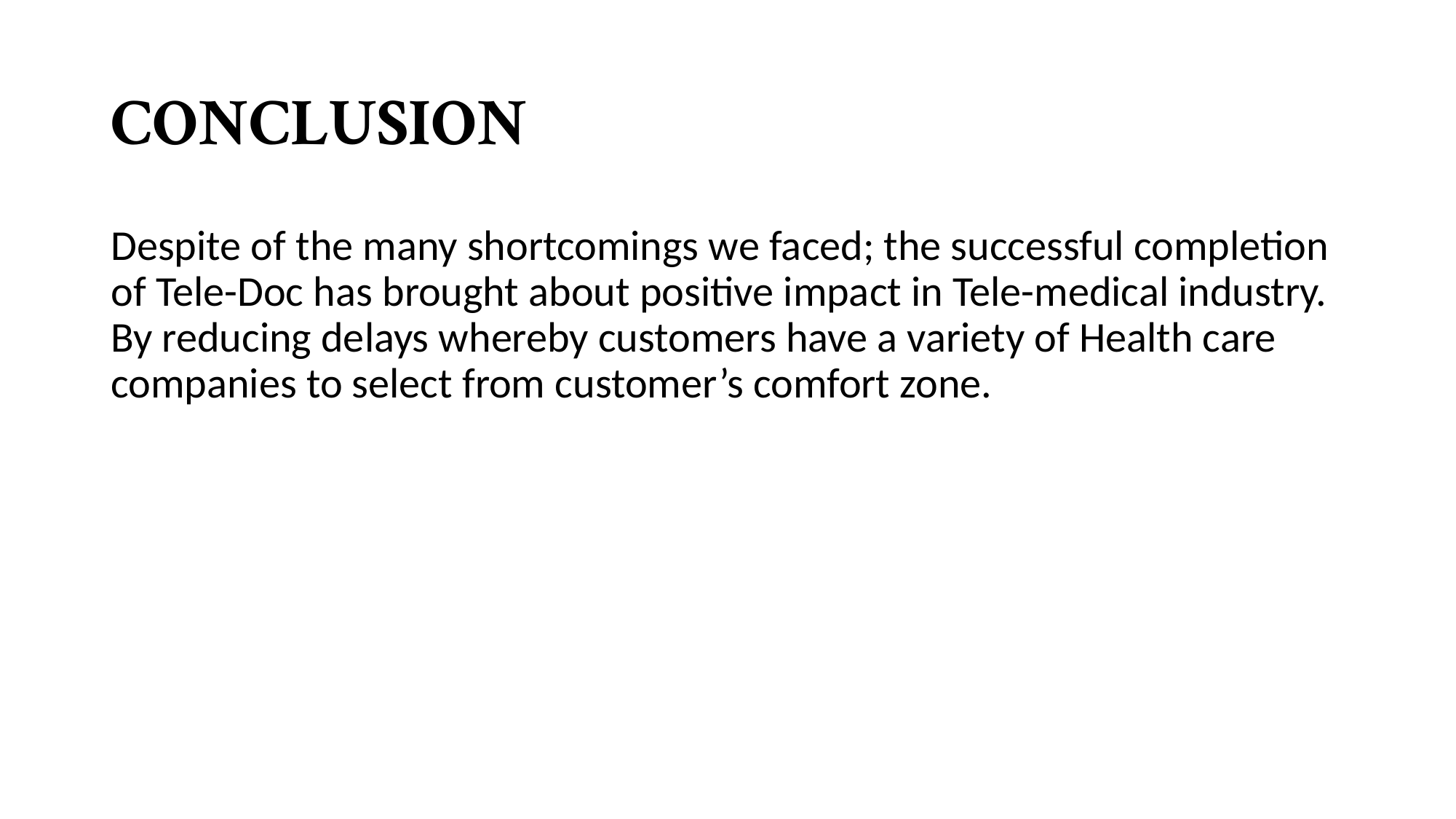

# CONCLUSION
Despite of the many shortcomings we faced; the successful completion of Tele-Doc has brought about positive impact in Tele-medical industry. By reducing delays whereby customers have a variety of Health care companies to select from customer’s comfort zone.